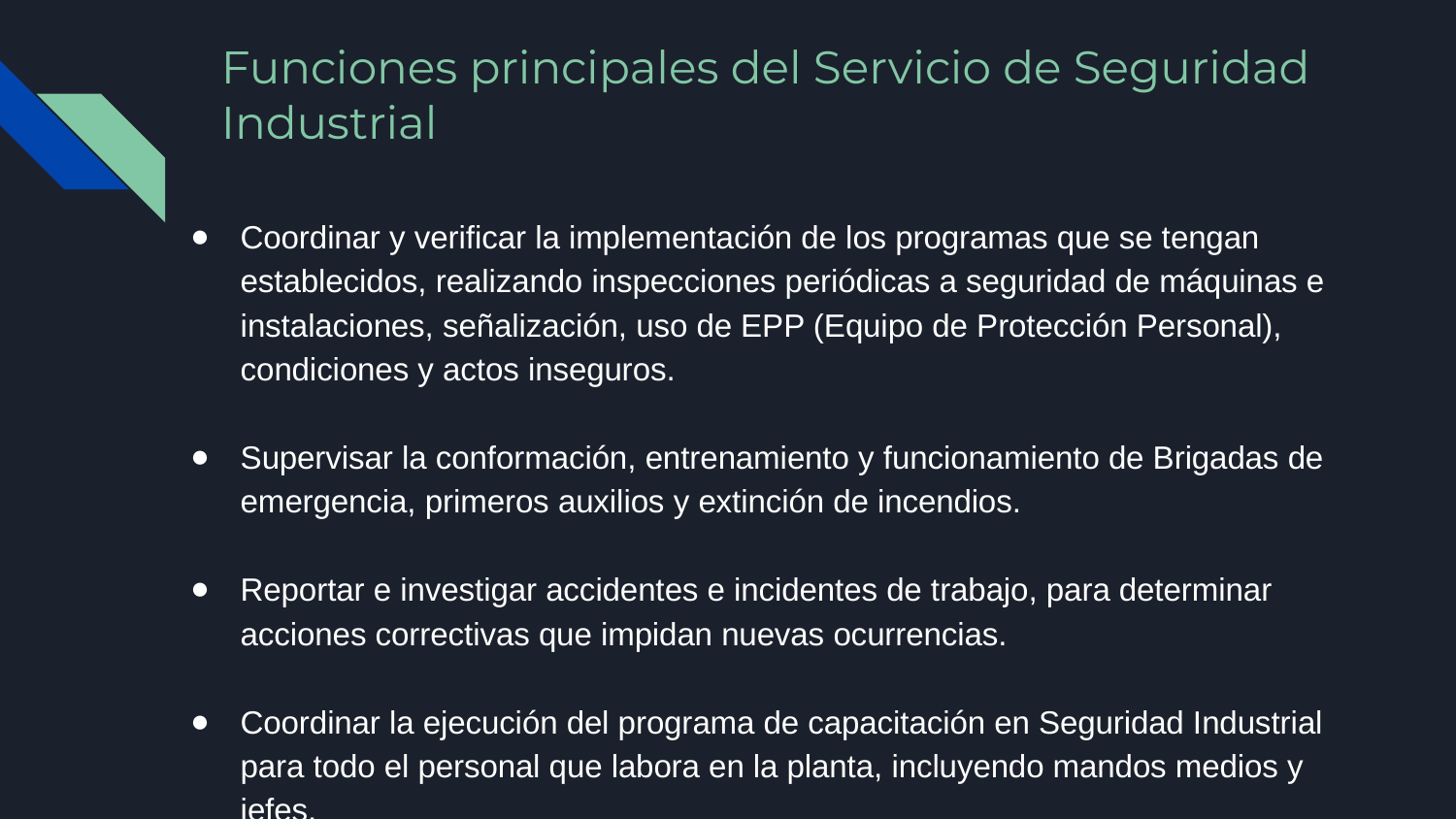

# Funciones principales del Servicio de Seguridad Industrial
Coordinar y verificar la implementación de los programas que se tengan establecidos, realizando inspecciones periódicas a seguridad de máquinas e instalaciones, señalización, uso de EPP (Equipo de Protección Personal), condiciones y actos inseguros.

Supervisar la conformación, entrenamiento y funcionamiento de Brigadas de emergencia, primeros auxilios y extinción de incendios.

Reportar e investigar accidentes e incidentes de trabajo, para determinar acciones correctivas que impidan nuevas ocurrencias.

Coordinar la ejecución del programa de capacitación en Seguridad Industrial para todo el personal que labora en la planta, incluyendo mandos medios y jefes.